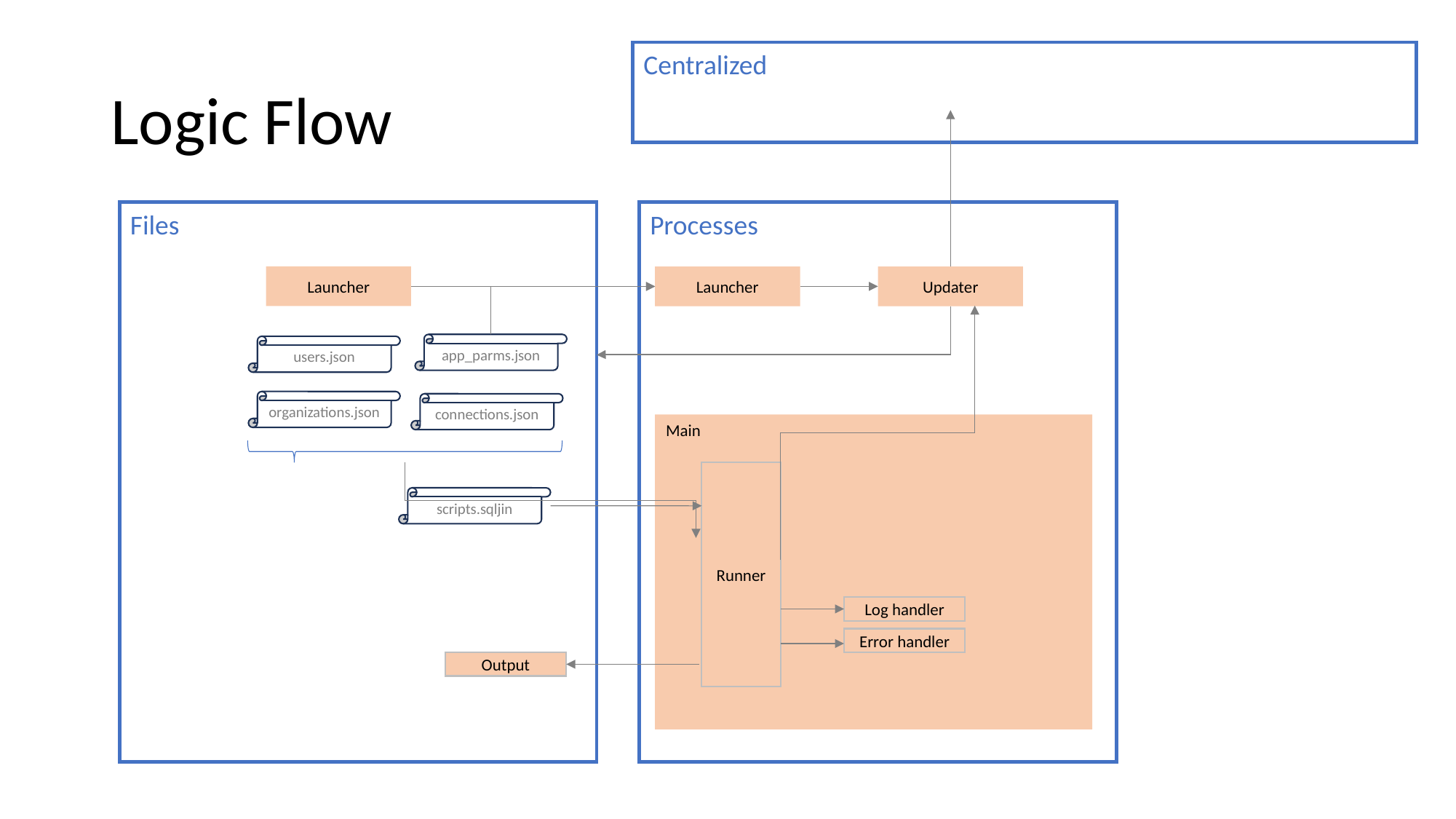

Centralized
# Logic Flow
Files
Processes
Launcher
Updater
Launcher

app_parms.json
users.json
organizations.json
connections.json
Main
Runner
scripts.sqljin
Log handler
Error handler
Output